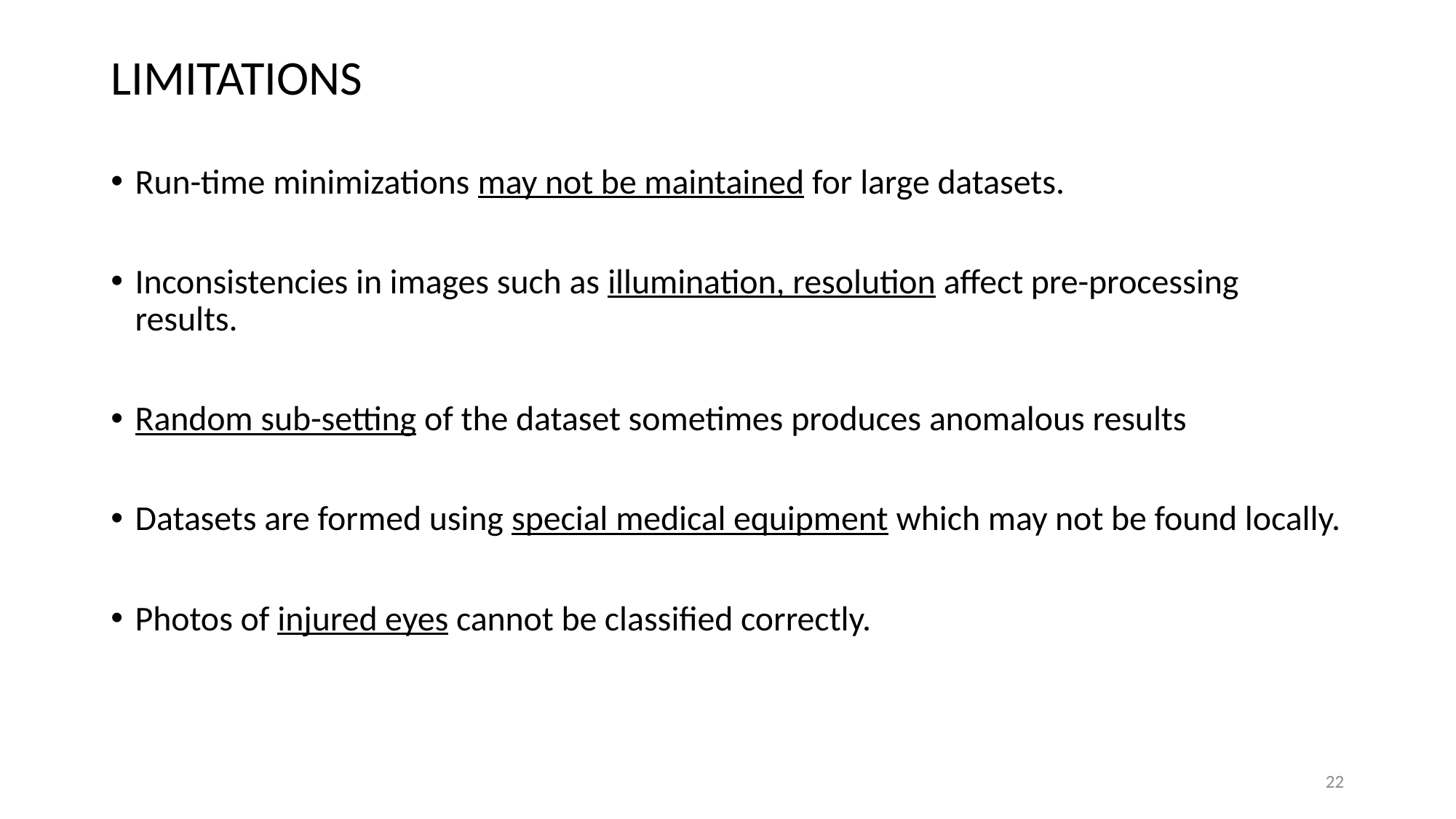

# LIMITATIONS
Run-time minimizations may not be maintained for large datasets.

Inconsistencies in images such as illumination, resolution affect pre-processing results.

Random sub-setting of the dataset sometimes produces anomalous results

Datasets are formed using special medical equipment which may not be found locally.

Photos of injured eyes cannot be classified correctly.

22